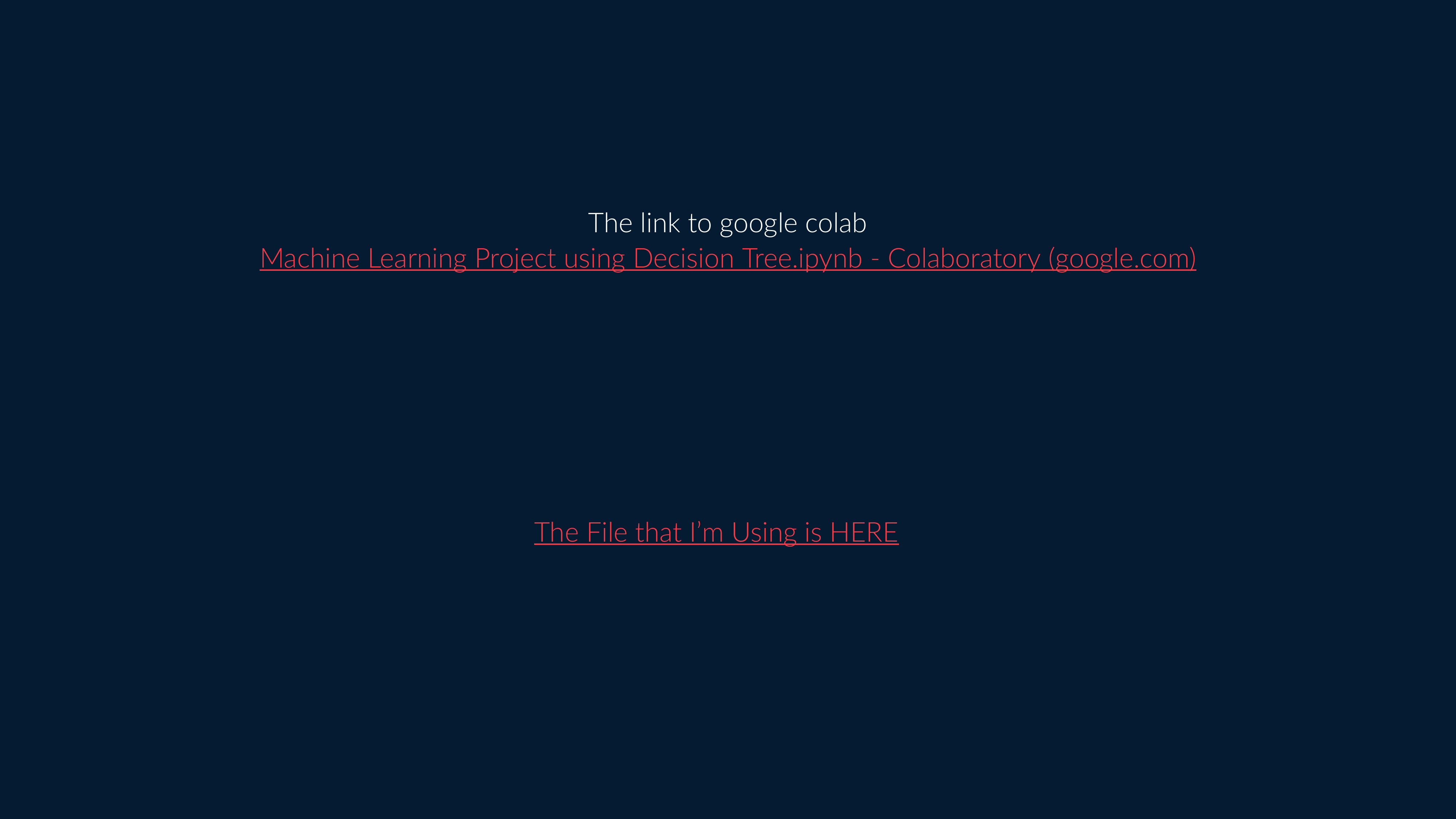

The link to google colab
Machine Learning Project using Decision Tree.ipynb - Colaboratory (google.com)
The File that I’m Using is HERE